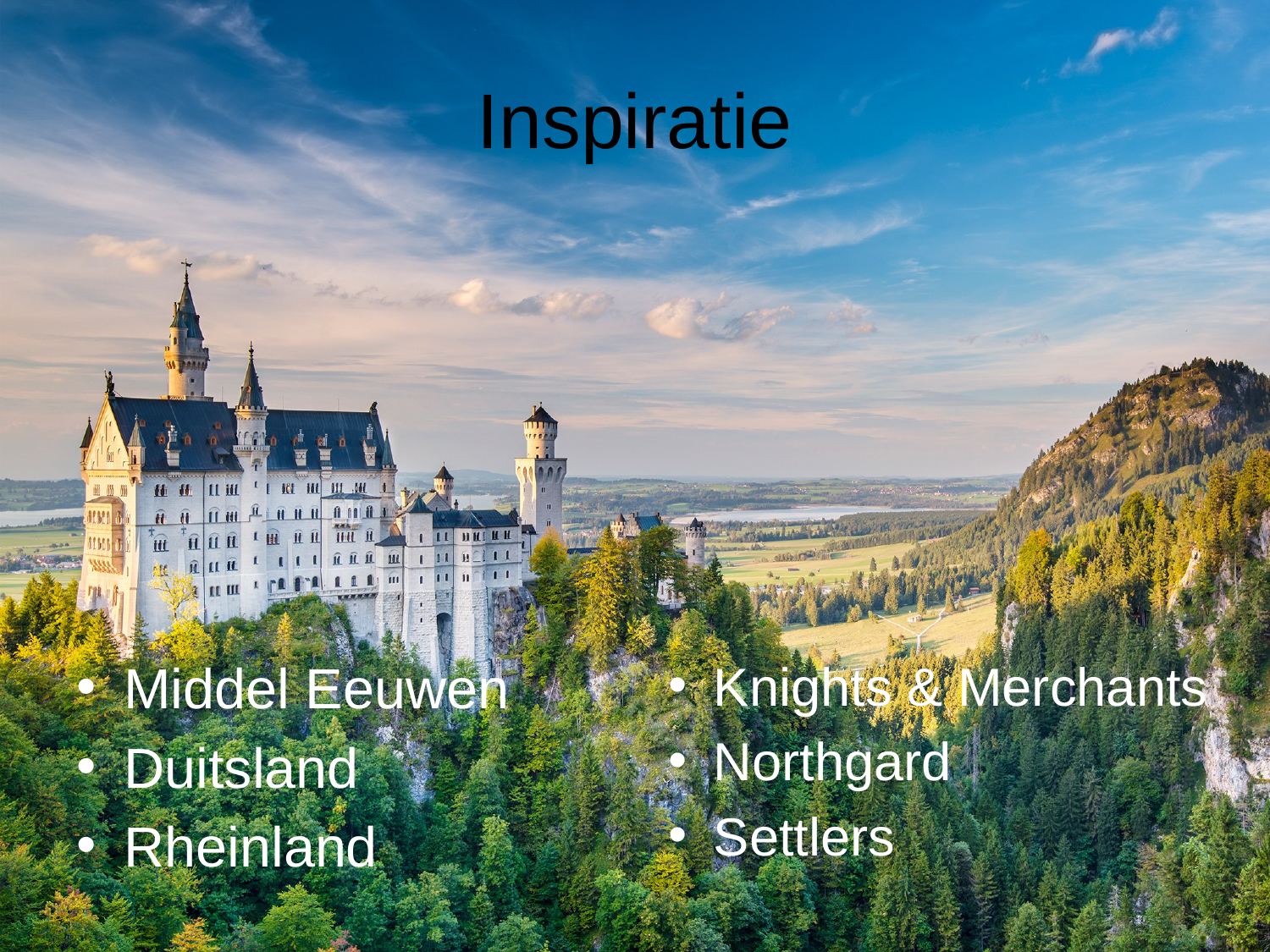

# Inspiratie
Middel Eeuwen
Duitsland
Rheinland
Knights & Merchants
Northgard
Settlers